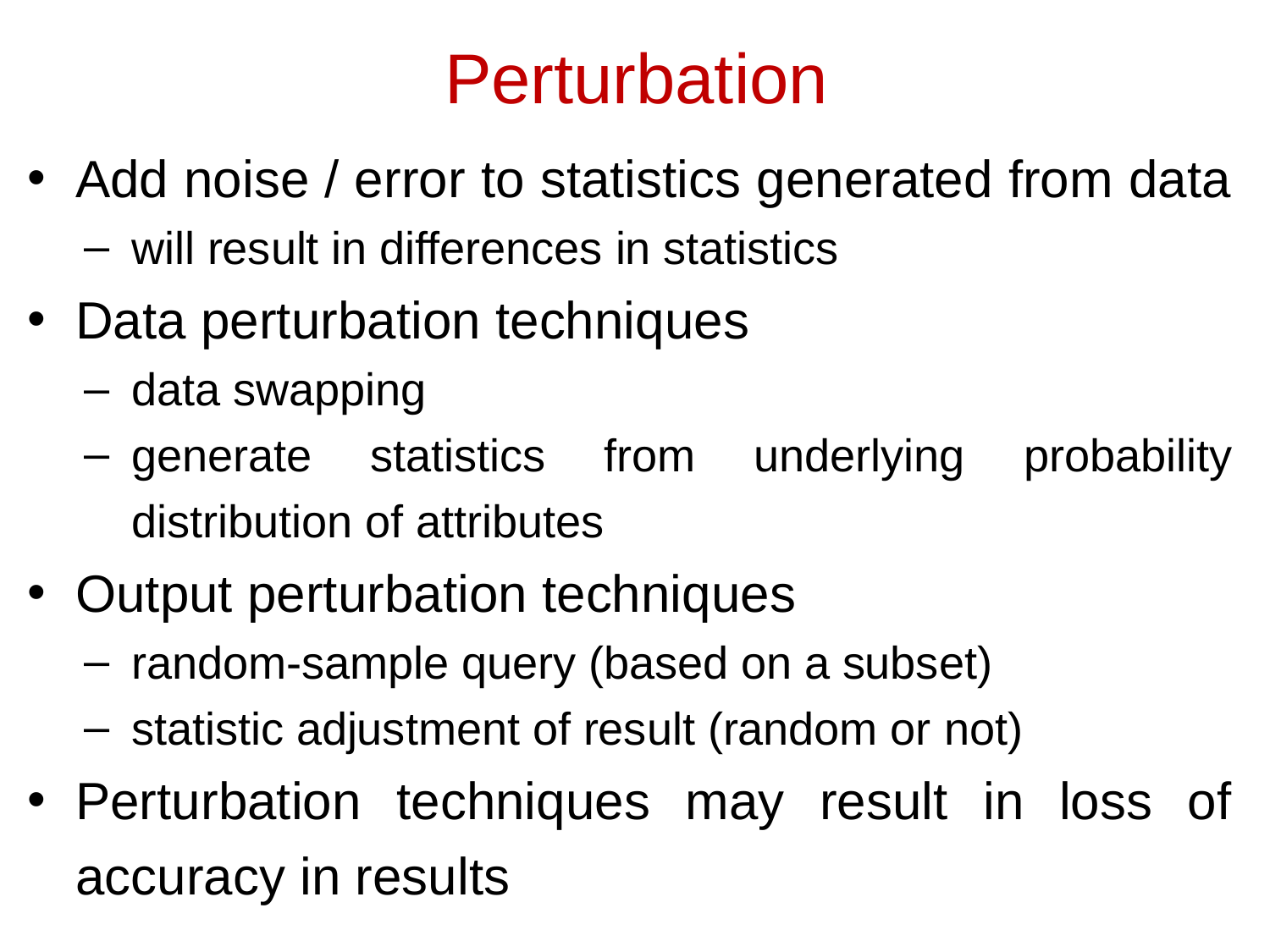

# Perturbation
Add noise / error to statistics generated from data
will result in differences in statistics
Data perturbation techniques
data swapping
generate statistics from underlying probability distribution of attributes
Output perturbation techniques
random-sample query (based on a subset)
statistic adjustment of result (random or not)
Perturbation techniques may result in loss of accuracy in results